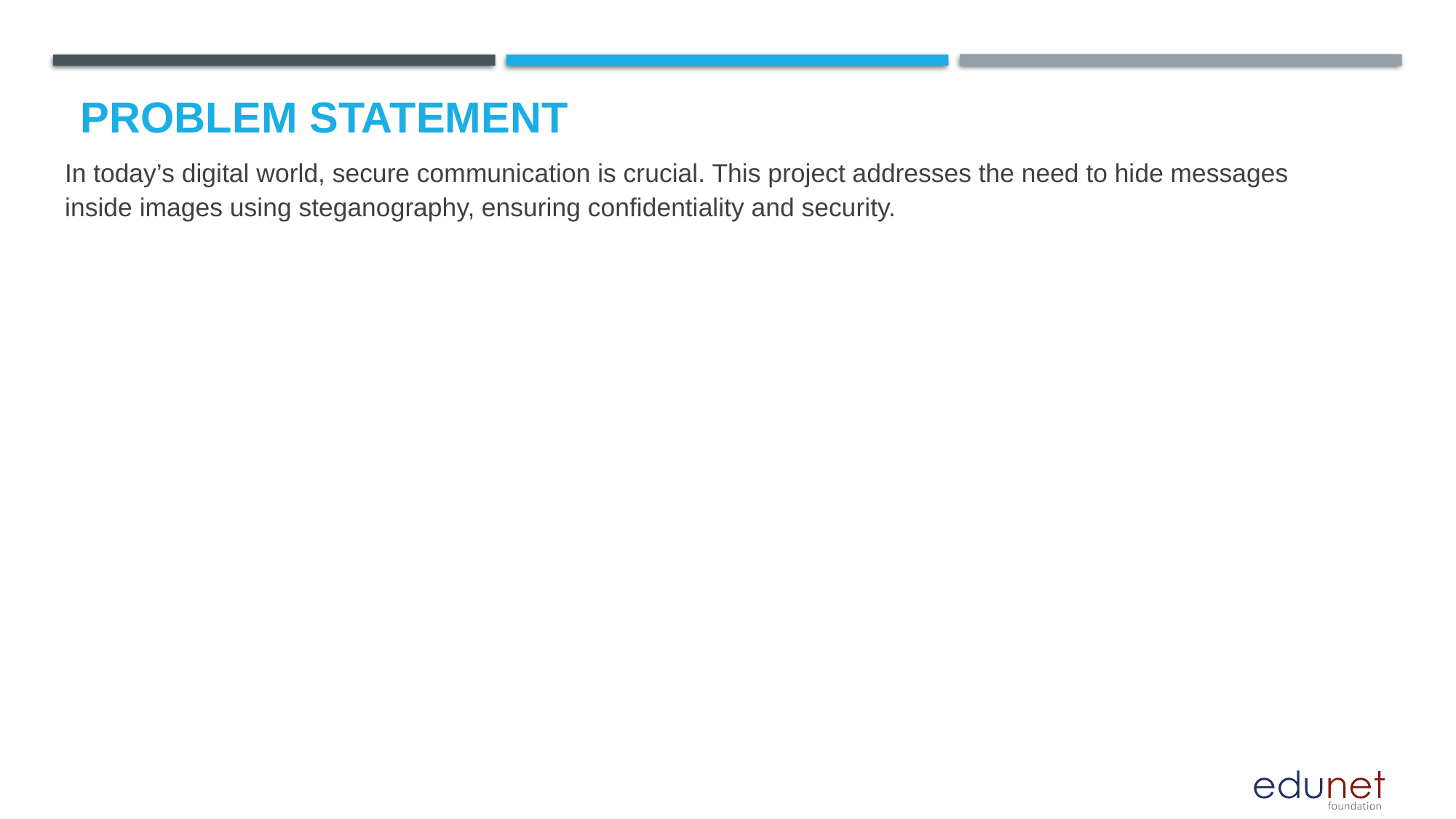

# Problem Statement
In today’s digital world, secure communication is crucial. This project addresses the need to hide messages inside images using steganography, ensuring confidentiality and security.